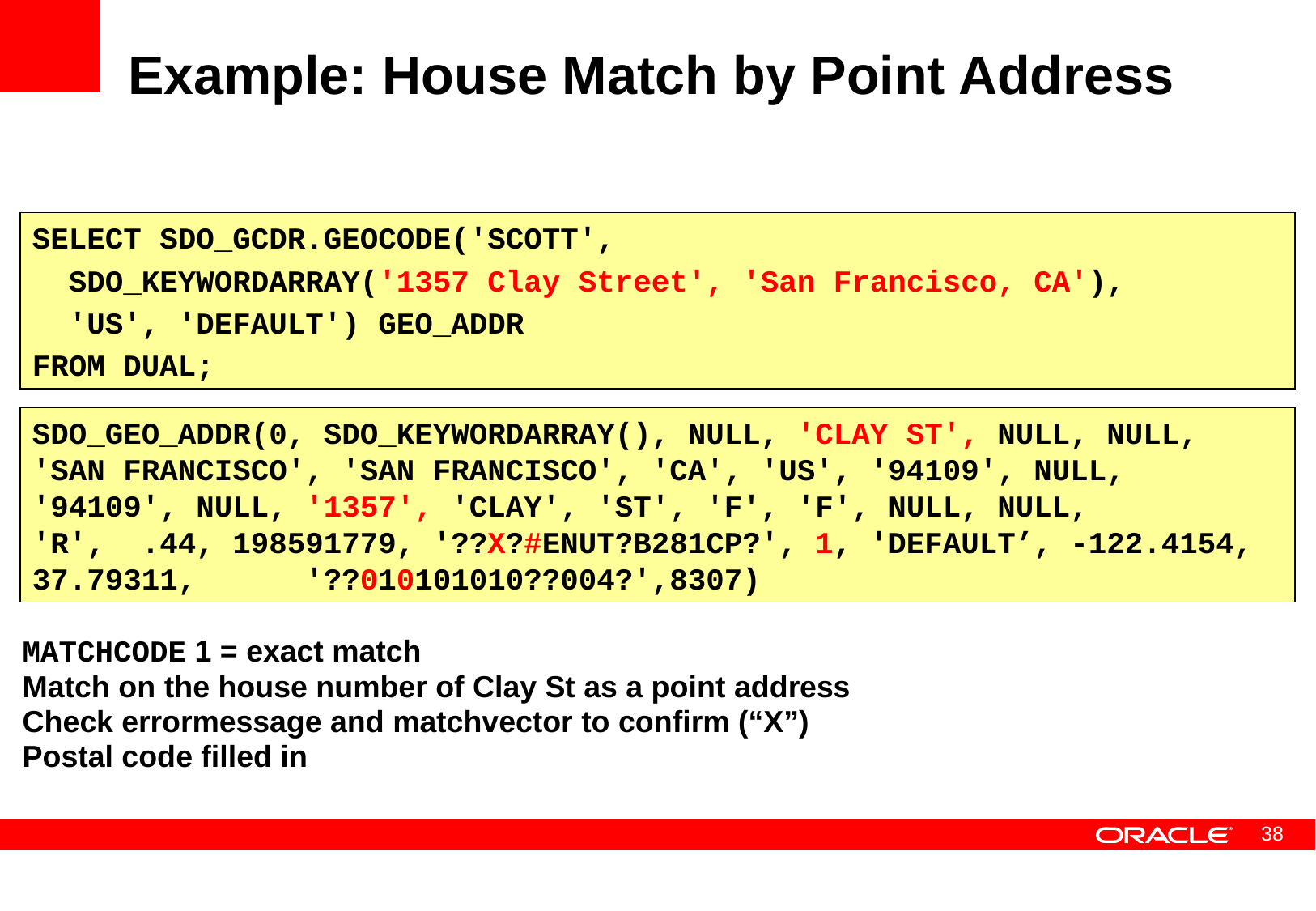

# Example: House Match by Point Address
SELECT SDO_GCDR.GEOCODE('SCOTT',
  SDO_KEYWORDARRAY('1357 Clay Street', 'San Francisco, CA'),
  'US', 'DEFAULT') GEO_ADDR
FROM DUAL;
SDO_GEO_ADDR(0, SDO_KEYWORDARRAY(), NULL, 'CLAY ST', NULL, NULL, 'SAN FRANCISCO', 'SAN FRANCISCO', 'CA', 'US', '94109', NULL, '94109', NULL, '1357', 'CLAY', 'ST', 'F', 'F', NULL, NULL, 'R',  .44, 198591779, '??X?#ENUT?B281CP?', 1, 'DEFAULT’, -122.4154, 37.79311,      '??010101010??004?',8307)
MATCHCODE 1 = exact match
Match on the house number of Clay St as a point address
Check errormessage and matchvector to confirm (“X”)
Postal code filled in